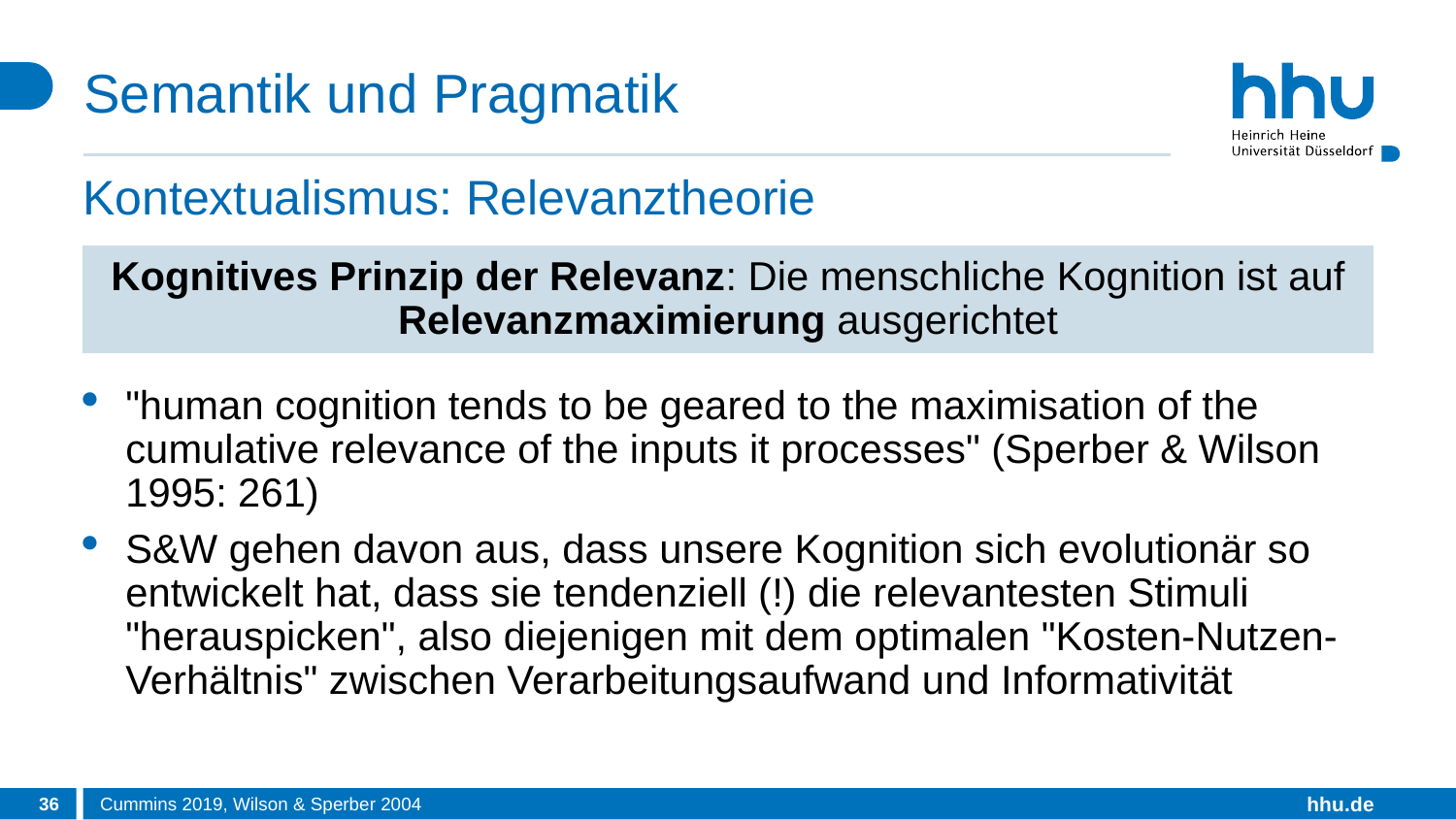

# Semantik und Pragmatik
Kontextualismus: Relevanztheorie
Kognitives Prinzip der Relevanz: Die menschliche Kognition ist auf Relevanzmaximierung ausgerichtet
"human cognition tends to be geared to the maximisation of the cumulative relevance of the inputs it processes" (Sperber & Wilson 1995: 261)
S&W gehen davon aus, dass unsere Kognition sich evolutionär so entwickelt hat, dass sie tendenziell (!) die relevantesten Stimuli "herauspicken", also diejenigen mit dem optimalen "Kosten-Nutzen-Verhältnis" zwischen Verarbeitungsaufwand und Informativität

36
Cummins 2019, Wilson & Sperber 2004